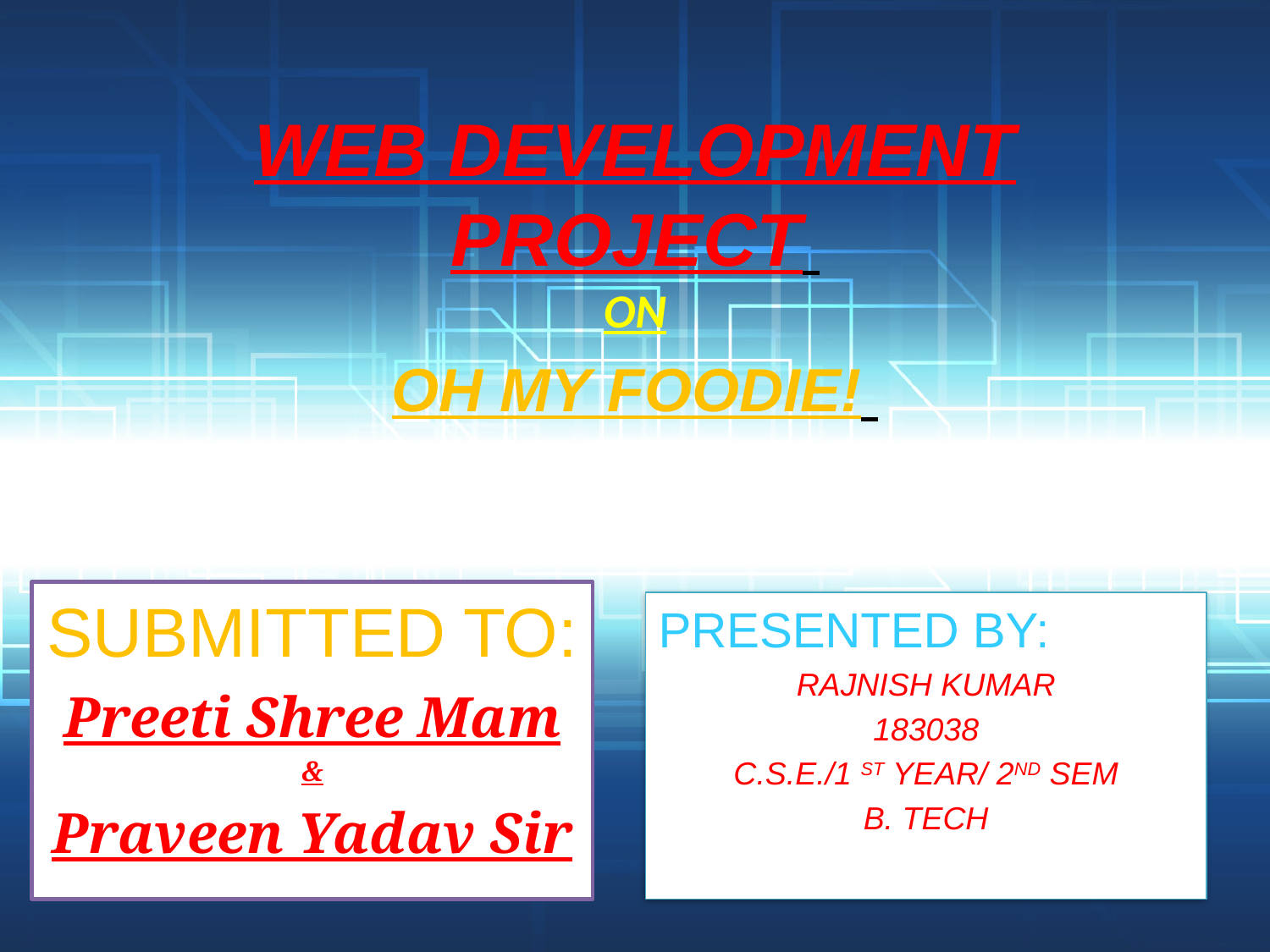

# WEB DEVELOPMENT PROJECT ON OH MY FOODIE!
SUBMITTED TO:
Preeti Shree Mam
&
Praveen Yadav Sir
PRESENTED BY:
RAJNISH KUMAR
183038
C.S.E./1 ST YEAR/ 2ND SEM
B. TECH